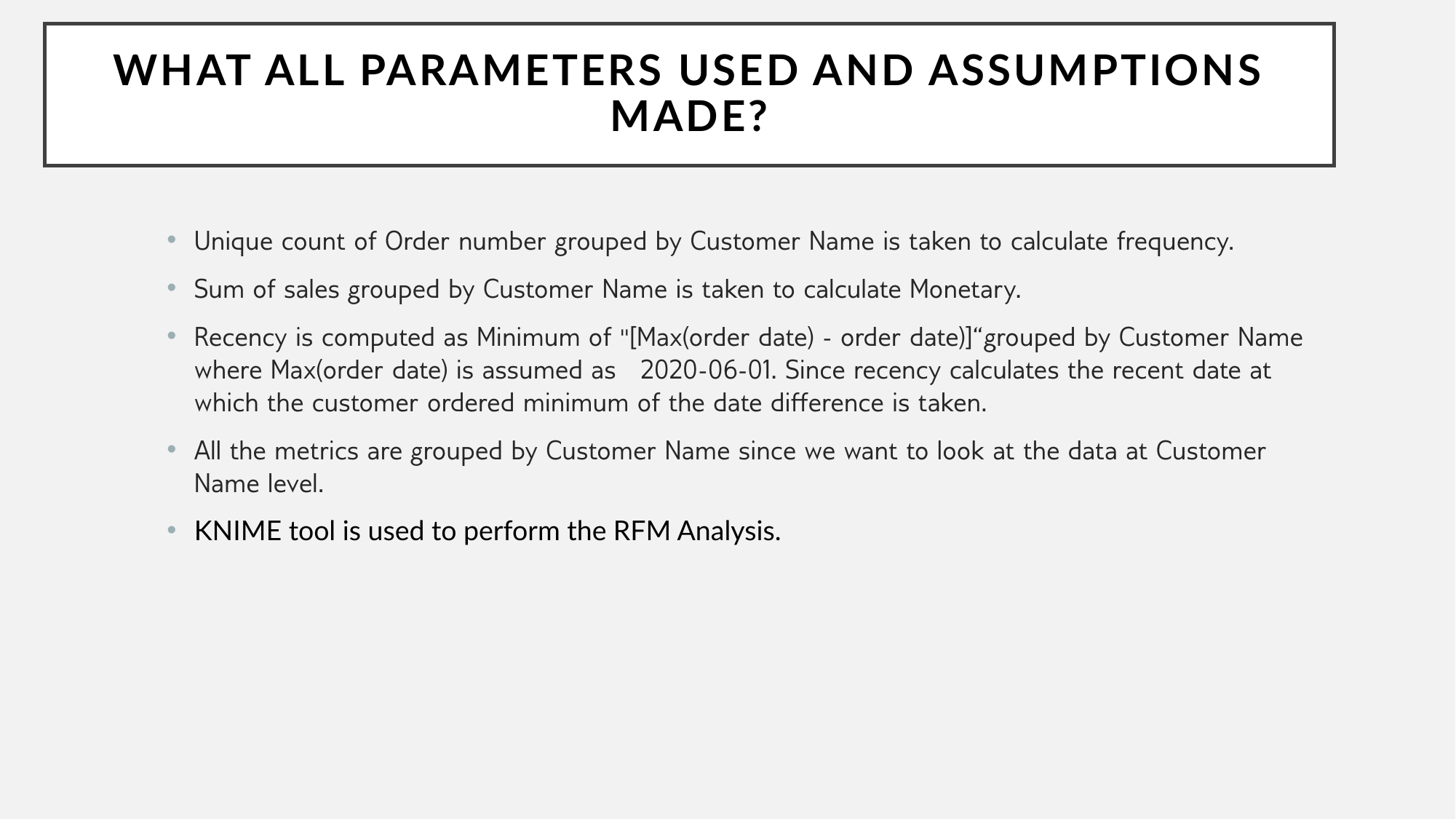

# What all parameters used and assumptions made?
Unique count of Order number grouped by Customer Name is taken to calculate frequency.
Sum of sales grouped by Customer Name is taken to calculate Monetary.
Recency is computed as Minimum of "[Max(order date) - order date)]“grouped by Customer Name where Max(order date) is assumed as   2020-06-01. Since recency calculates the recent date at which the customer ordered minimum of the date difference is taken.
All the metrics are grouped by Customer Name since we want to look at the data at Customer Name level.
KNIME tool is used to perform the RFM Analysis.